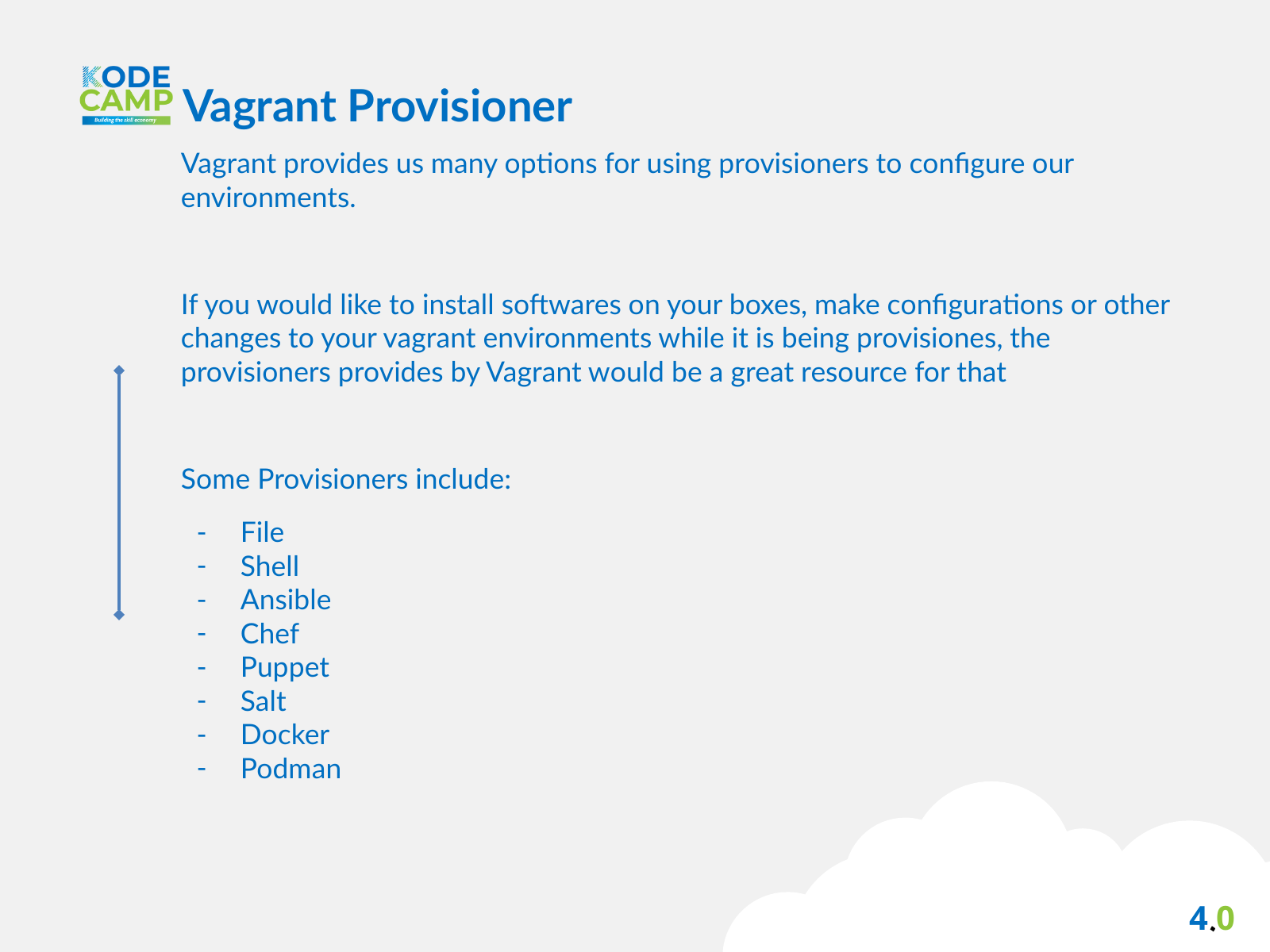

Vagrant Provisioner
Vagrant provides us many options for using provisioners to configure our environments.

If you would like to install softwares on your boxes, make configurations or other changes to your vagrant environments while it is being provisiones, the provisioners provides by Vagrant would be a great resource for that

Some Provisioners include:
File
Shell
Ansible
Chef
Puppet
Salt
Docker
Podman

4.0